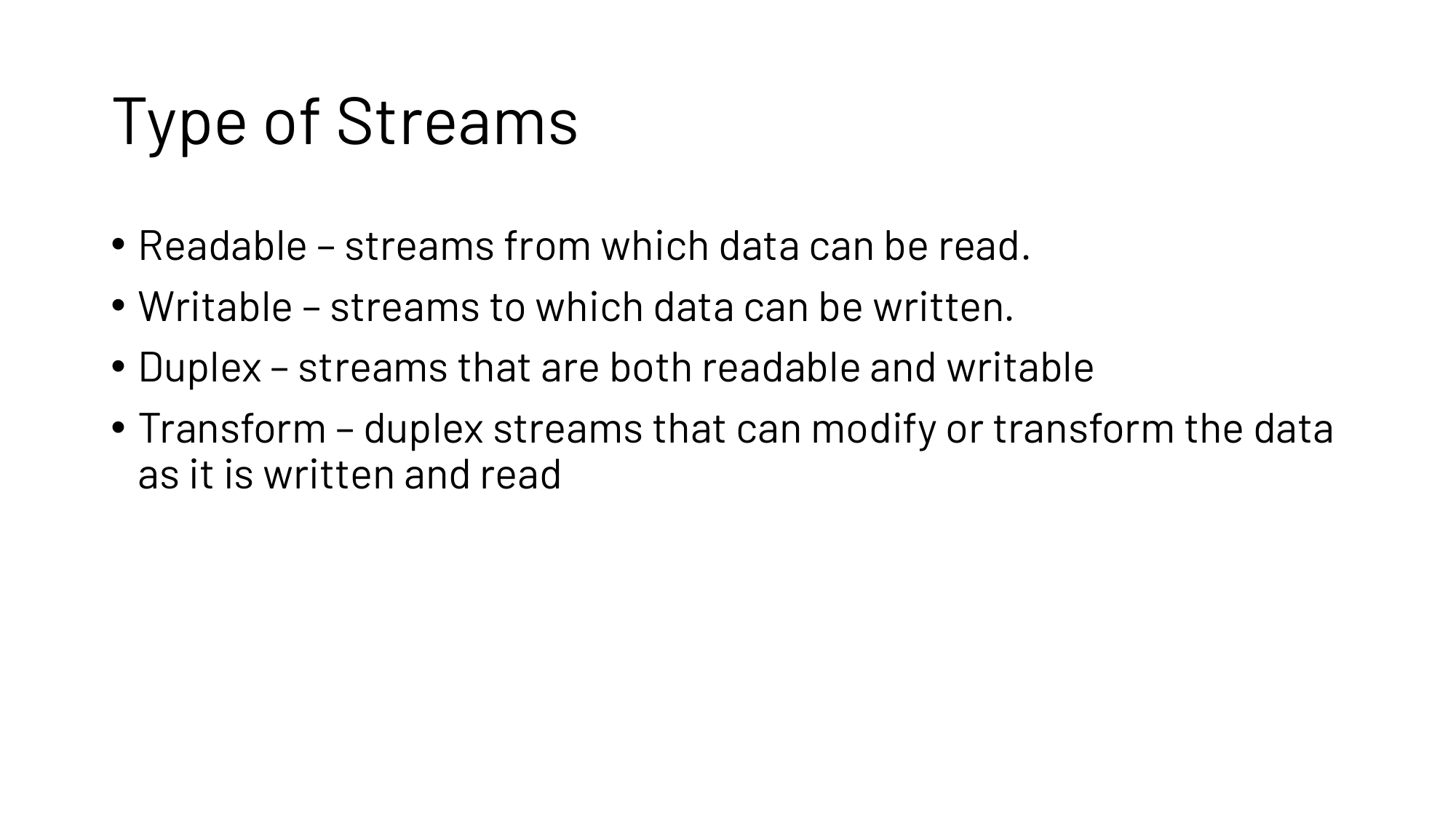

# Type of Streams
Readable – streams from which data can be read.
Writable – streams to which data can be written.
Duplex – streams that are both readable and writable
Transform – duplex streams that can modify or transform the data as it is written and read